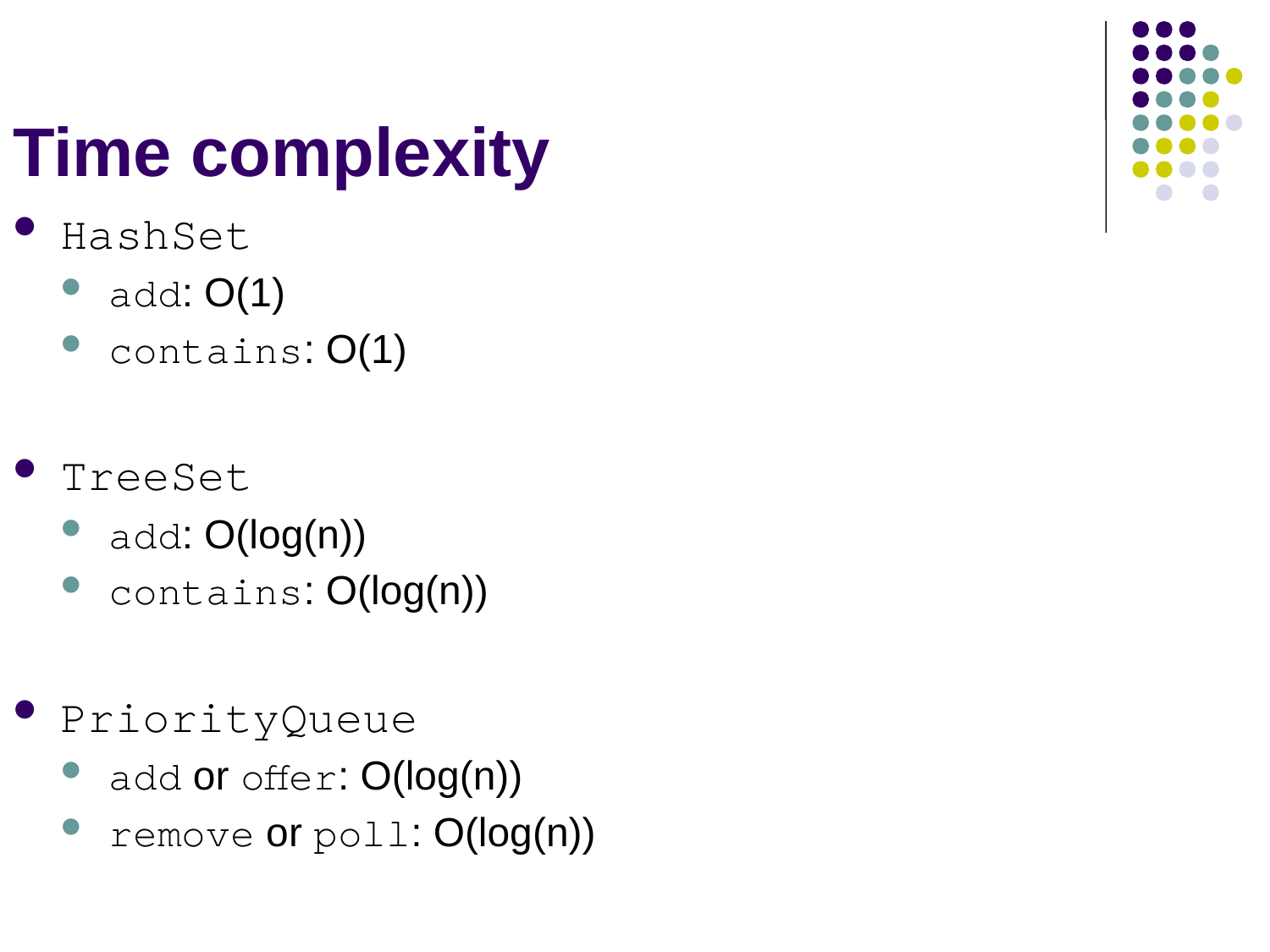

# Time complexity
HashSet
add: O(1)
contains: O(1)

TreeSet
add: O(log(n))
contains: O(log(n))

PriorityQueue
add or offer: O(log(n))
remove or poll: O(log(n))